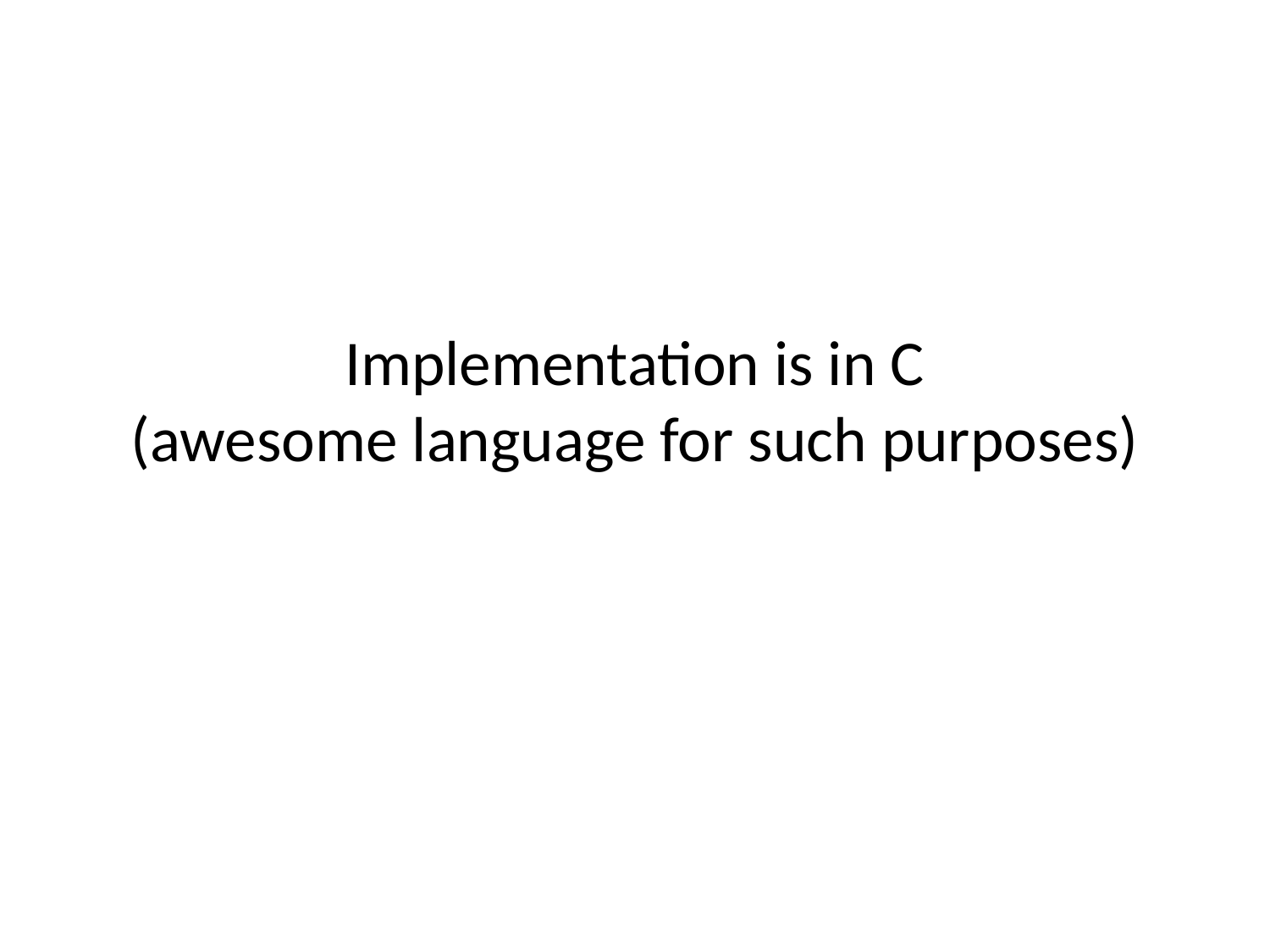

# Implementation is in C (awesome language for such purposes)